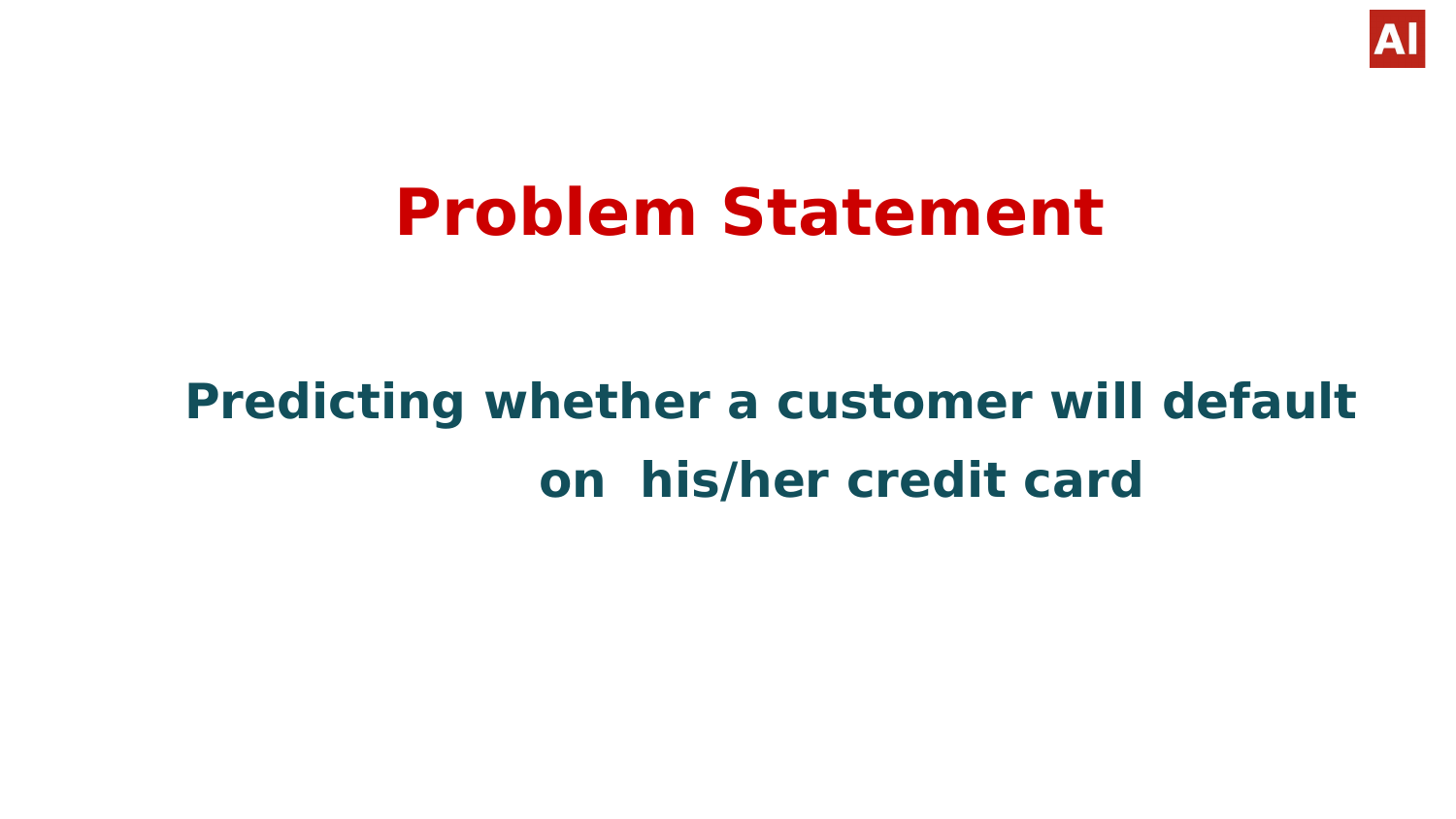

# Problem Statement
Predicting whether a customer will default on  his/her credit card